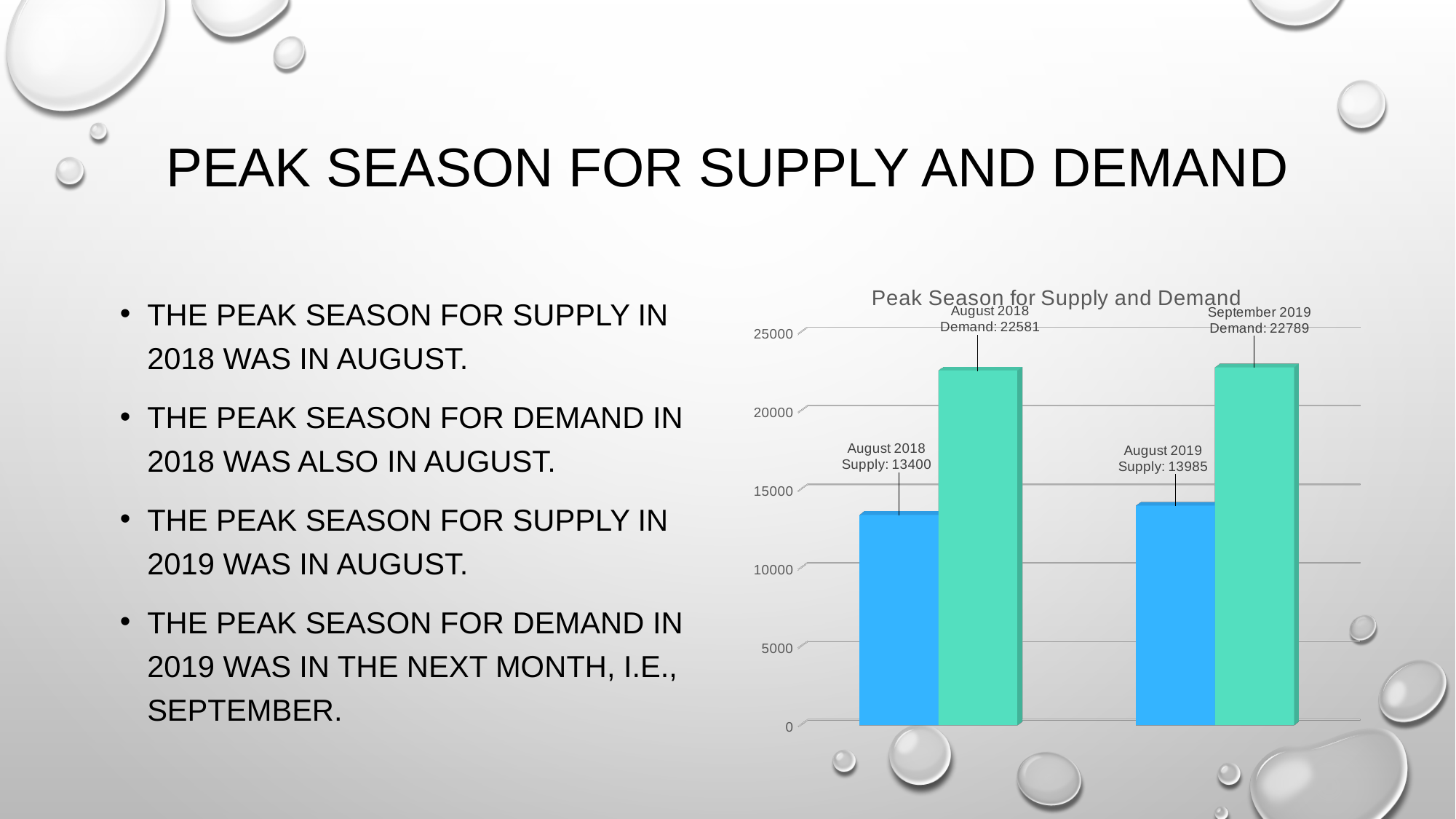

# Peak season for supply and demand

[unsupported chart]

The peak season for supply in 2018 was in august.
The peak season for demand in 2018 was also in august.
The peak season for supply in 2019 was in august.
The peak season for demand in 2019 was in the next month, i.e., September.